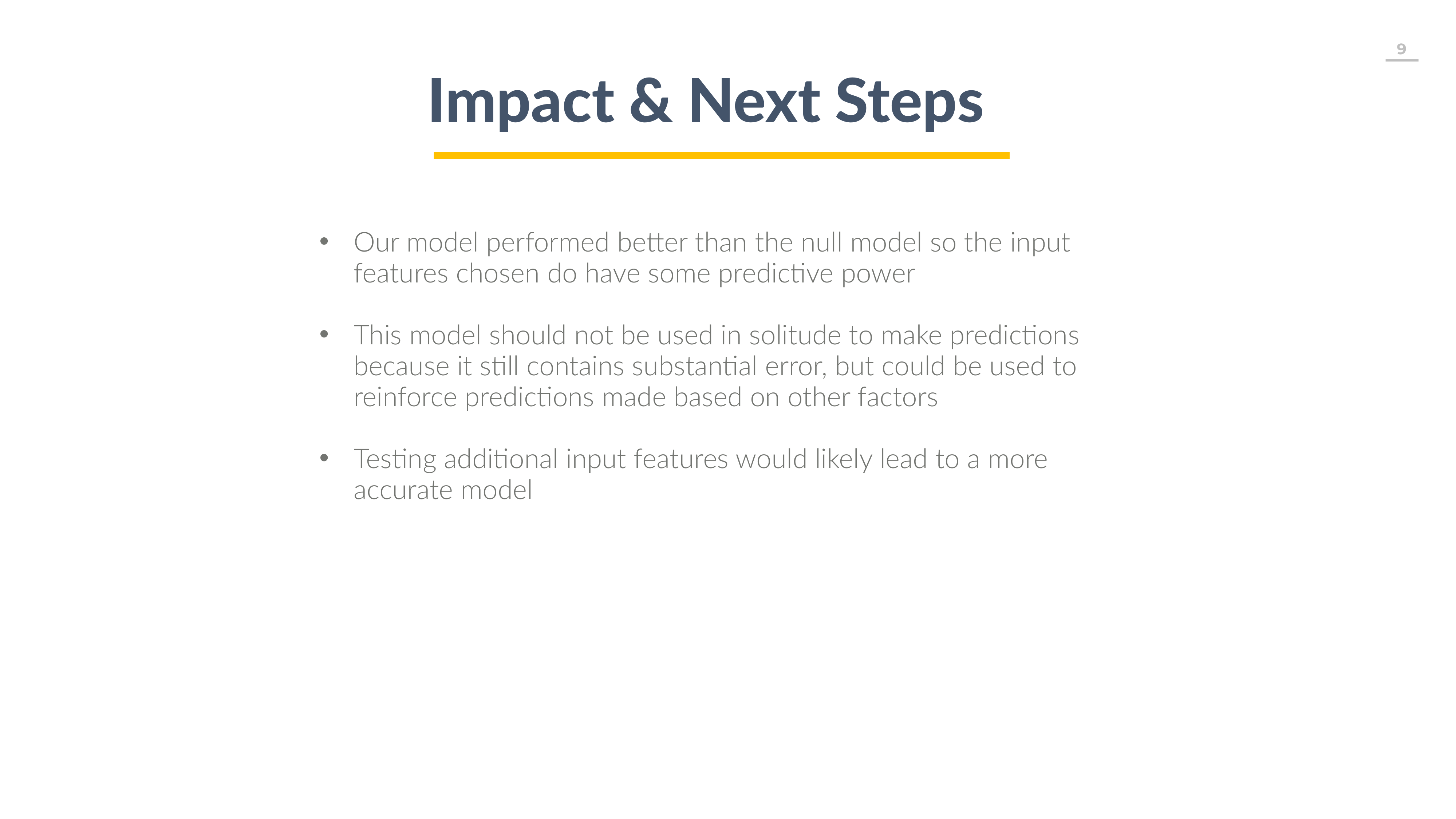

Impact & Next Steps

Our model performed better than the null model so the input features chosen do have some predictive power

This model should not be used in solitude to make predictions because it still contains substantial error, but could be used to reinforce predictions made based on other factors

Testing additional input features would likely lead to a more accurate model